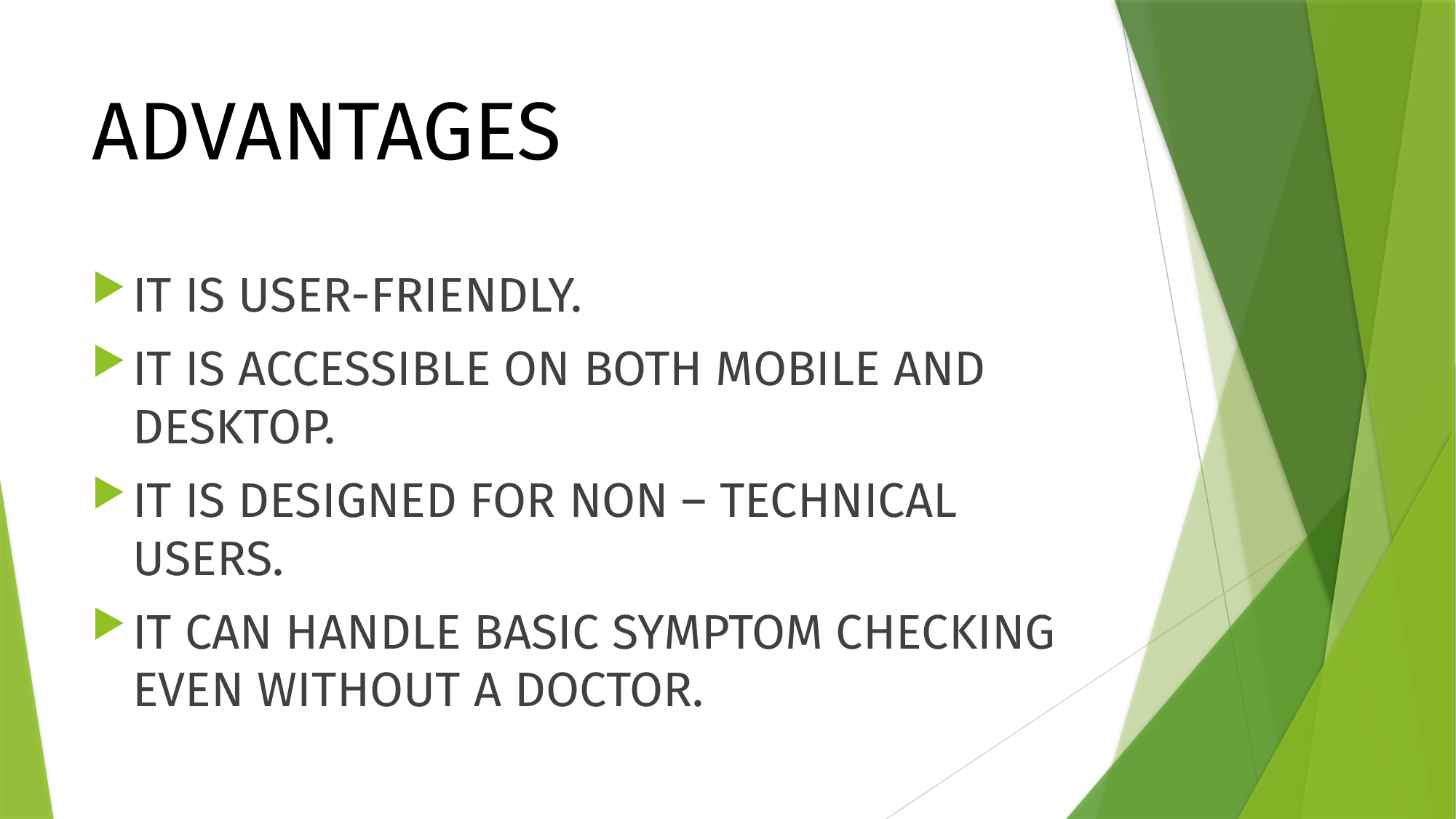

# ADVANTAGES
IT IS USER-FRIENDLY.
IT IS ACCESSIBLE ON BOTH MOBILE AND DESKTOP.
IT IS DESIGNED FOR NON – TECHNICAL USERS.
IT CAN HANDLE BASIC SYMPTOM CHECKING EVEN WITHOUT A DOCTOR.